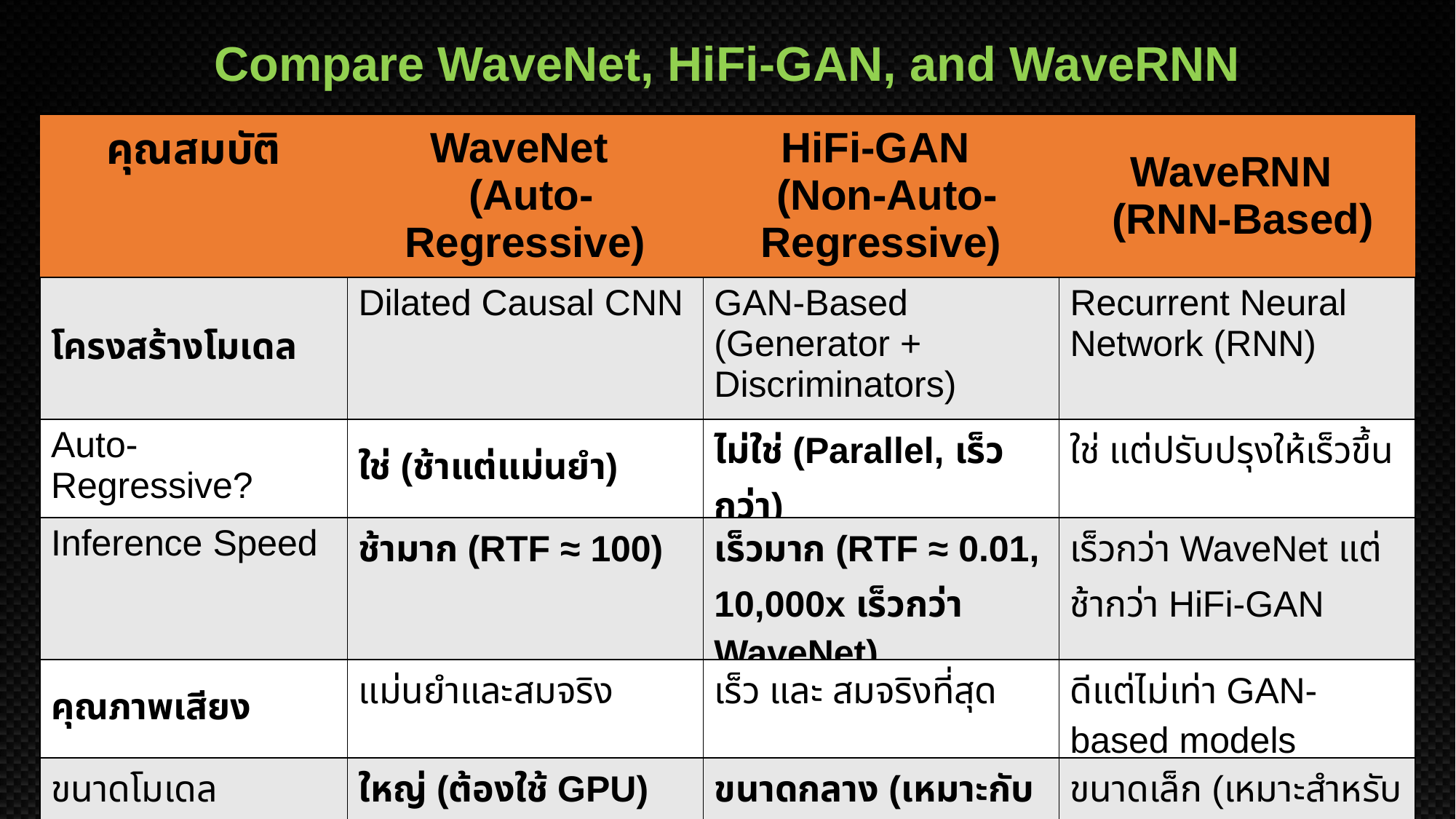

Compare WaveNet, HiFi-GAN, and WaveRNN
| คุณสมบัติ | WaveNet (Auto-Regressive) | HiFi-GAN (Non-Auto-Regressive) | WaveRNN (RNN-Based) |
| --- | --- | --- | --- |
| โครงสร้างโมเดล | Dilated Causal CNN | GAN-Based (Generator + Discriminators) | Recurrent Neural Network (RNN) |
| Auto-Regressive? | ใช่ (ช้าแต่แม่นยำ) | ไม่ใช่ (Parallel, เร็วกว่า) | ใช่ แต่ปรับปรุงให้เร็วขึ้น |
| Inference Speed | ช้ามาก (RTF ≈ 100) | เร็วมาก (RTF ≈ 0.01, 10,000x เร็วกว่า WaveNet) | เร็วกว่า WaveNet แต่ช้ากว่า HiFi-GAN |
| คุณภาพเสียง | แม่นยำและสมจริง | เร็ว และ สมจริงที่สุด | ดีแต่ไม่เท่า GAN-based models |
| ขนาดโมเดล | ใหญ่ (ต้องใช้ GPU) | ขนาดกลาง (เหมาะกับ real-time TTS) | ขนาดเล็ก (เหมาะสำหรับ on-device TTS) |
| การใช้งานที่เหมาะสม | คุณภาพสูงแต่ต้องการพลังประมวลผลมาก | Real-Time TTS, ใช้งานจริงได้ดี | เหมาะกับอุปกรณ์พลังงานต่ำ (Edge/On-device) |